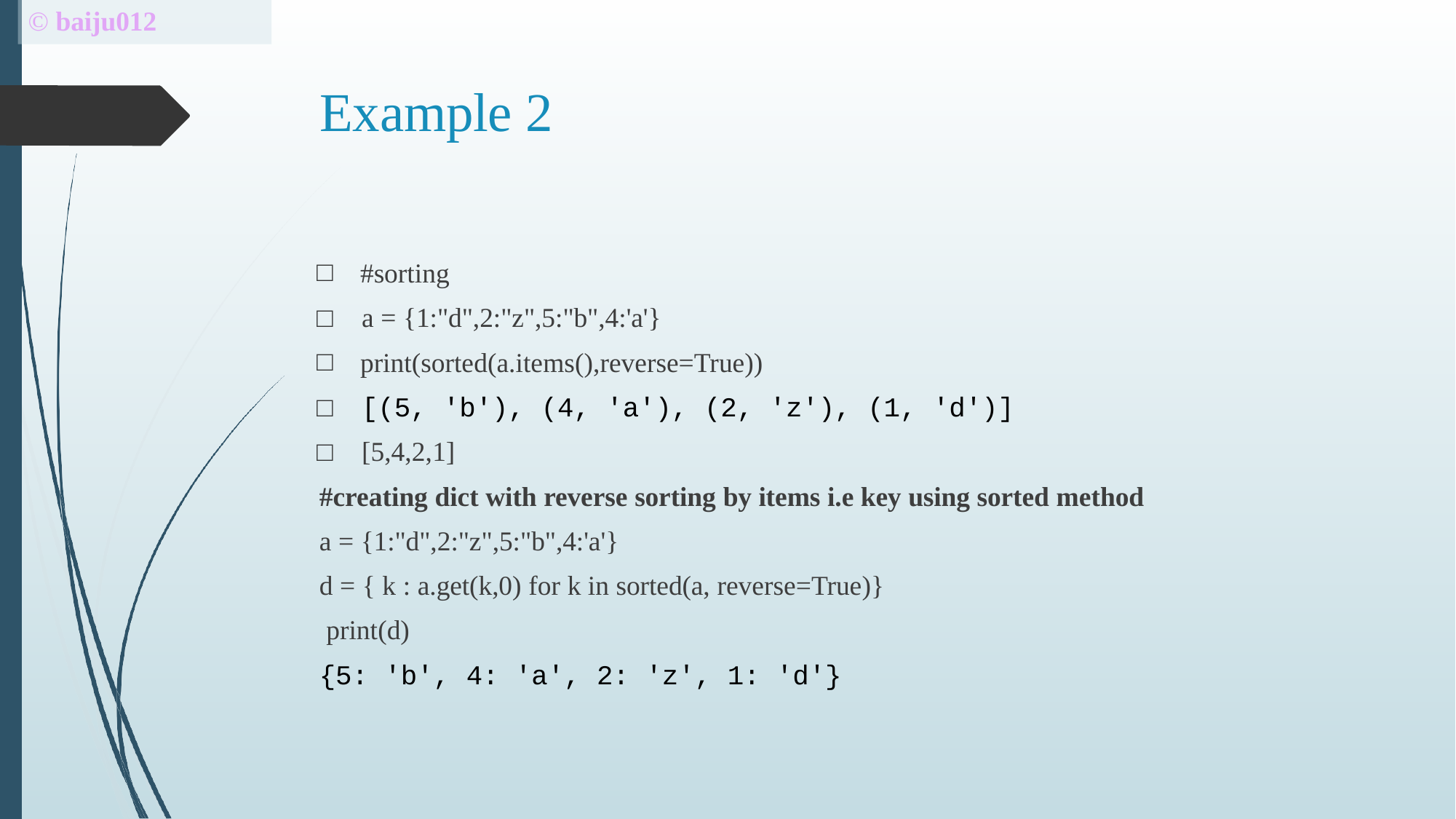

# © baiju012
Example 2
#sorting
□	a = {1:"d",2:"z",5:"b",4:'a'}
print(sorted(a.items(),reverse=True))
□	[(5, 'b'), (4, 'a'), (2, 'z'), (1, 'd')]
□	[5,4,2,1]
#creating dict with reverse sorting by items i.e key using sorted method
a = {1:"d",2:"z",5:"b",4:'a'}
d = { k : a.get(k,0) for k in sorted(a, reverse=True)}  print(d)
{5: 'b', 4: 'a', 2: 'z', 1: 'd'}